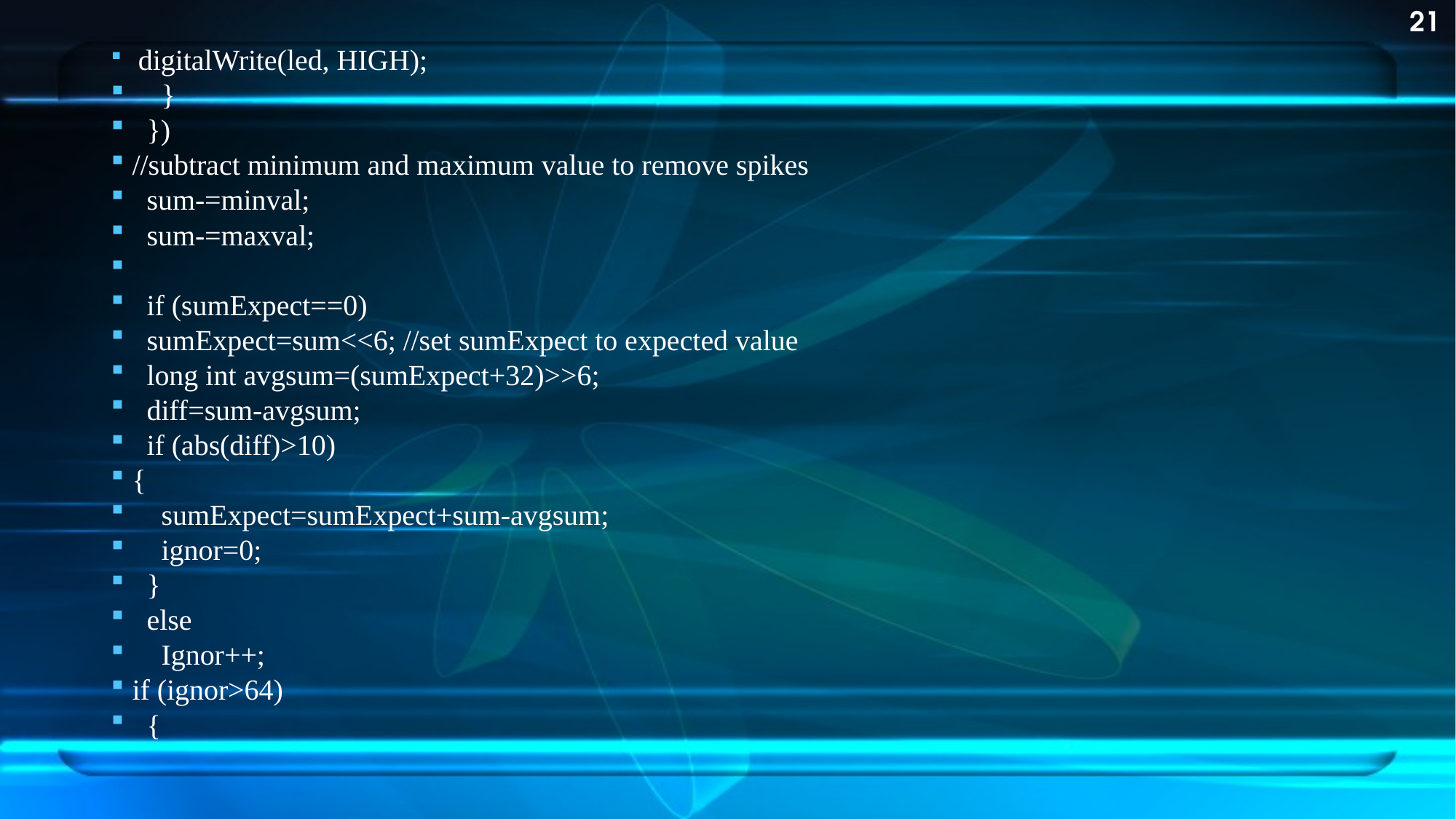

21
 digitalWrite(led, HIGH);
    }
  })
//subtract minimum and maximum value to remove spikes
  sum-=minval;
  sum-=maxval;

  if (sumExpect==0)
  sumExpect=sum<<6; //set sumExpect to expected value
  long int avgsum=(sumExpect+32)>>6;
  diff=sum-avgsum;
  if (abs(diff)>10)
{
    sumExpect=sumExpect+sum-avgsum;
    ignor=0;
  }
  else
    Ignor++;
if (ignor>64)
  {